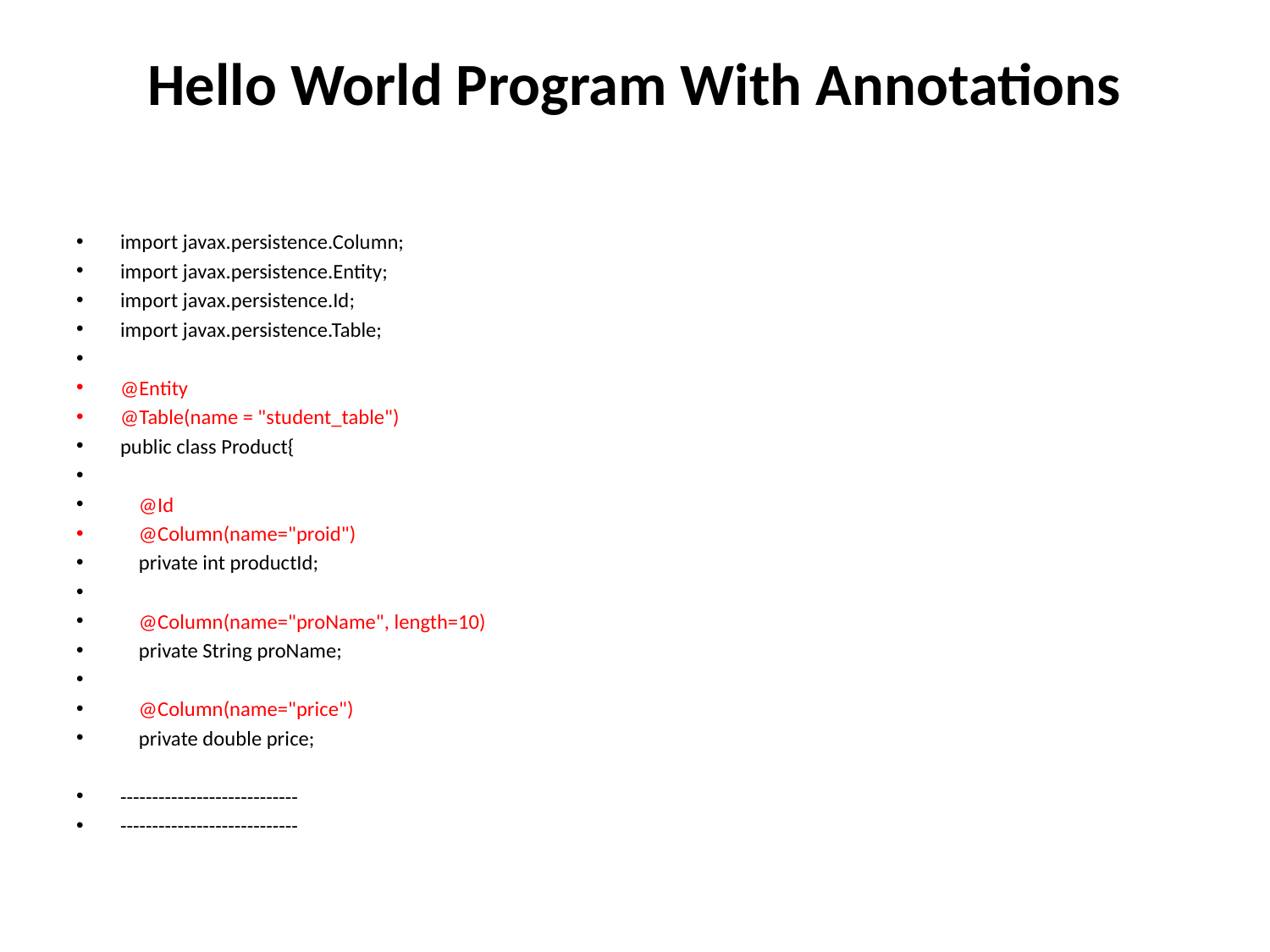

# Hello World Program With Annotations
import javax.persistence.Column;
import javax.persistence.Entity;
import javax.persistence.Id;
import javax.persistence.Table;

@Entity
@Table(name = "student_table")
public class Product{

    @Id
    @Column(name="proid")
    private int productId;

    @Column(name="proName", length=10)
    private String proName;

    @Column(name="price")
    private double price;

----------------------------
----------------------------